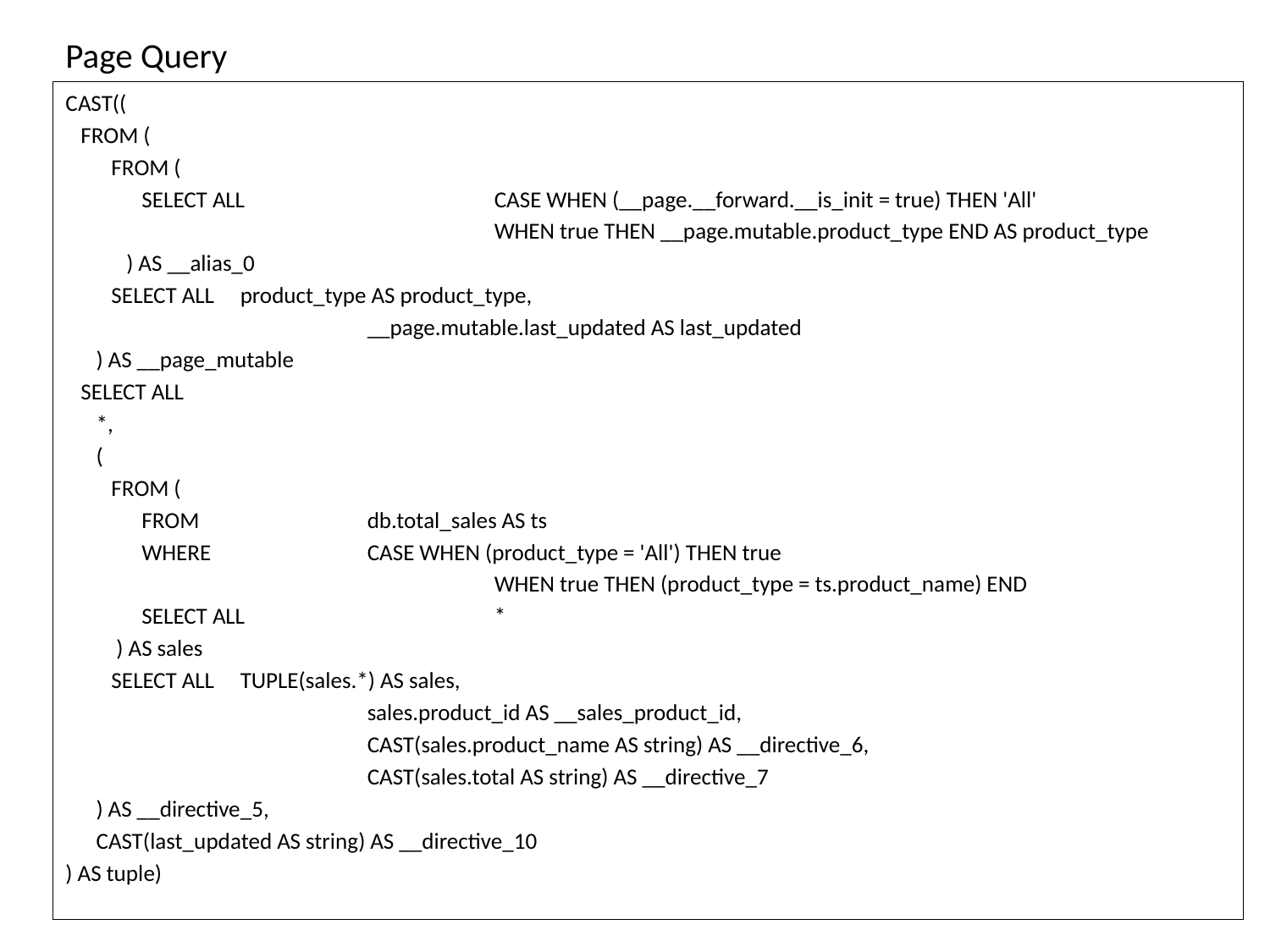

# Page Query
CAST((
   FROM (
         FROM (
               SELECT ALL		CASE WHEN (__page.__forward.__is_init = true) THEN 'All'
                     			WHEN true THEN __page.mutable.product_type END AS product_type
            ) AS __alias_0
         SELECT ALL 	product_type AS product_type,
            		__page.mutable.last_updated AS last_updated
      ) AS __page_mutable
   SELECT ALL
      *,
      (
         FROM (
               FROM		db.total_sales AS ts
               WHERE		CASE WHEN (product_type = 'All') THEN true
                     			WHEN true THEN (product_type = ts.product_name) END
               SELECT ALL		*
          ) AS sales
         SELECT ALL	TUPLE(sales.*) AS sales,
            		sales.product_id AS __sales_product_id,
            		CAST(sales.product_name AS string) AS __directive_6,
            		CAST(sales.total AS string) AS __directive_7
      ) AS __directive_5,
      CAST(last_updated AS string) AS __directive_10
) AS tuple)